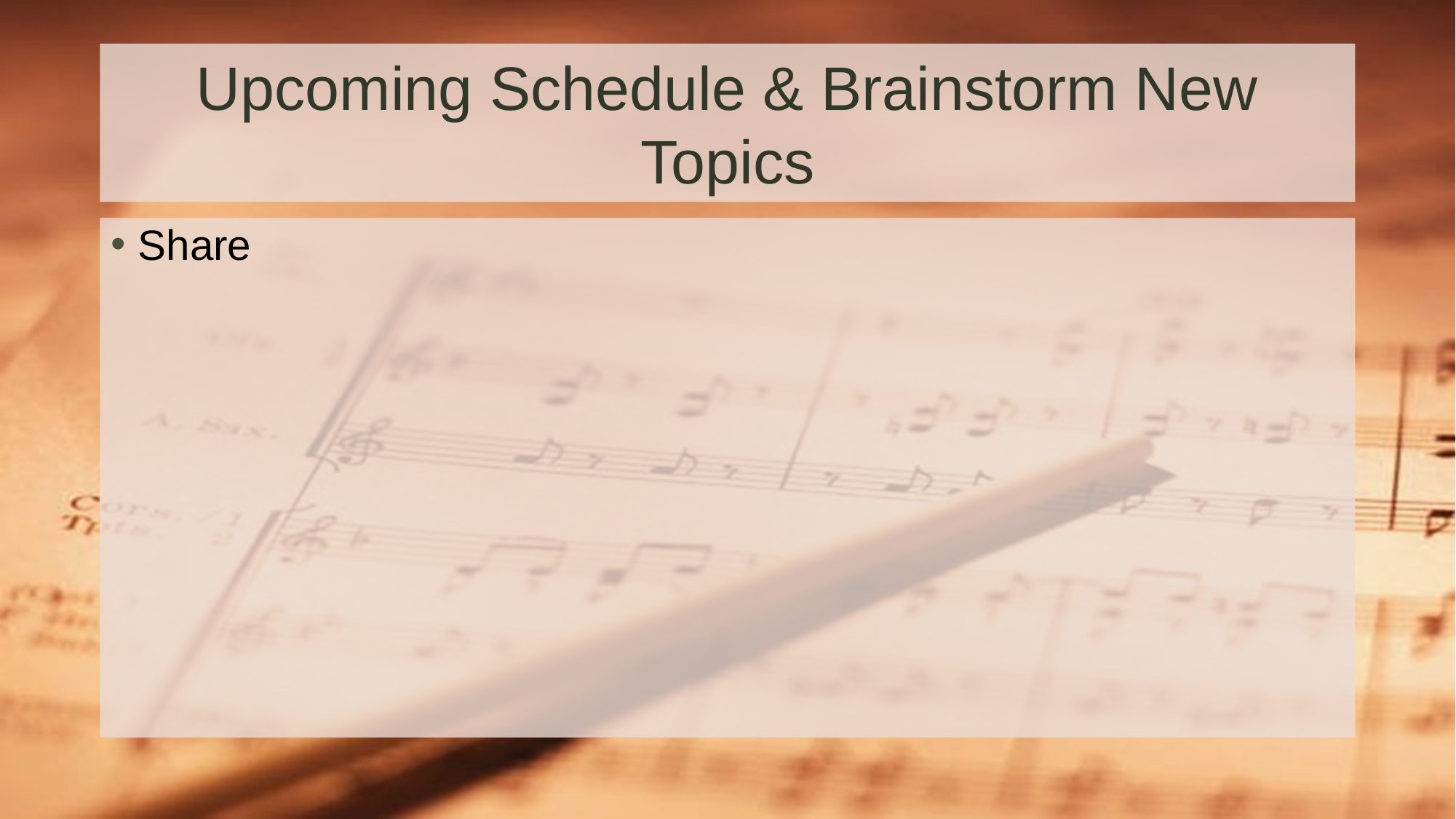

# Upcoming Schedule & Brainstorm New Topics
Share